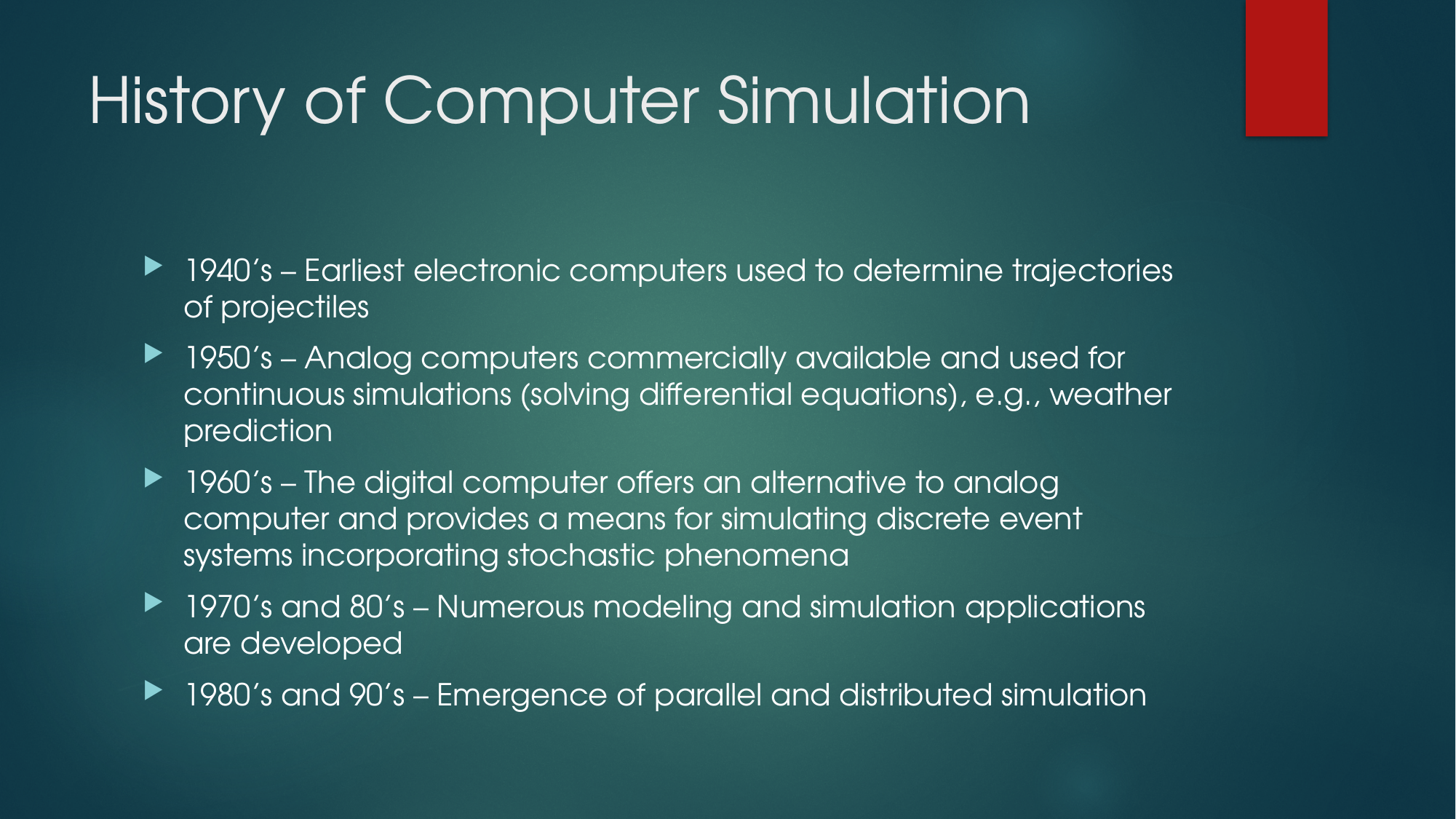

# History of Computer Simulation
1940’s – Earliest electronic computers used to determine trajectories of projectiles
1950’s – Analog computers commercially available and used for continuous simulations (solving differential equations), e.g., weather prediction
1960’s – The digital computer offers an alternative to analog computer and provides a means for simulating discrete event systems incorporating stochastic phenomena
1970’s and 80’s – Numerous modeling and simulation applications are developed
1980’s and 90’s – Emergence of parallel and distributed simulation